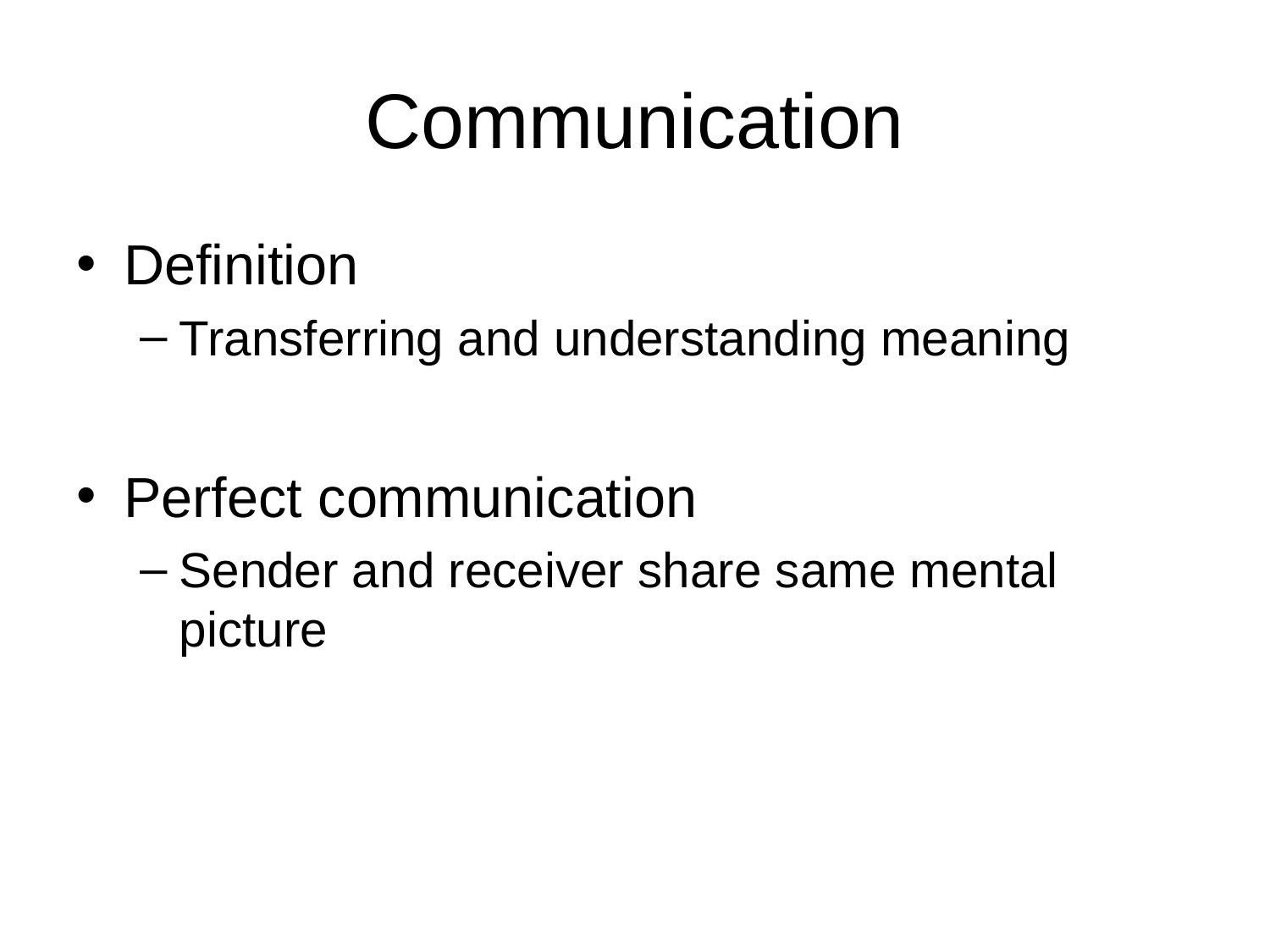

# Communication
Definition
Transferring and understanding meaning

Perfect communication
Sender and receiver share same mental picture